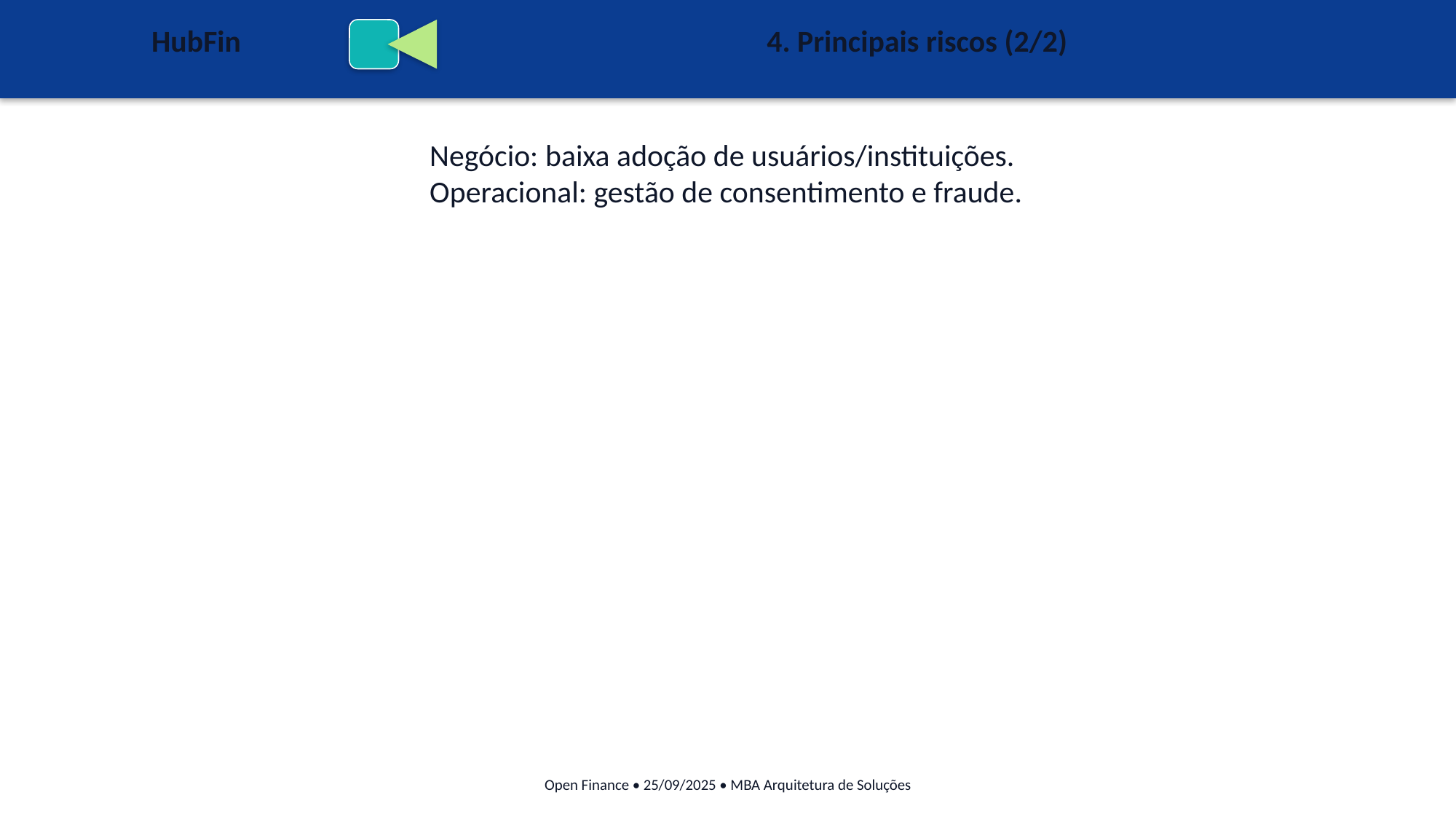

HubFin
4. Principais riscos (2/2)

Negócio: baixa adoção de usuários/instituições.
Operacional: gestão de consentimento e fraude.
Open Finance • 25/09/2025 • MBA Arquitetura de Soluções